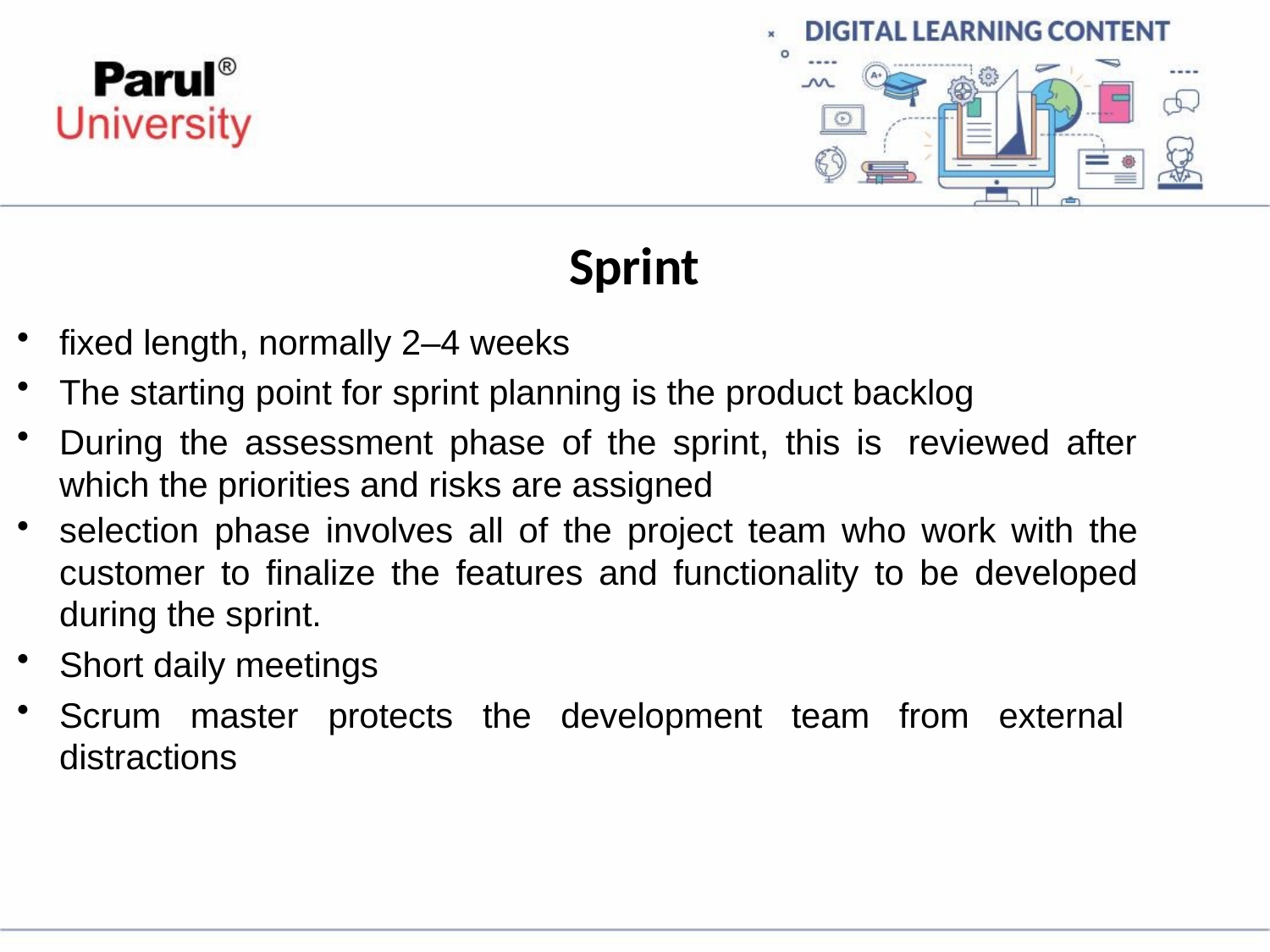

# Sprint
fixed length, normally 2–4 weeks
The starting point for sprint planning is the product backlog
During the assessment phase of the sprint, this is reviewed after  which the priorities and risks are assigned
selection phase involves all of the project team who work with the  customer to finalize the features and functionality to be developed  during the sprint.
Short daily meetings
Scrum master protects the development team from external  distractions